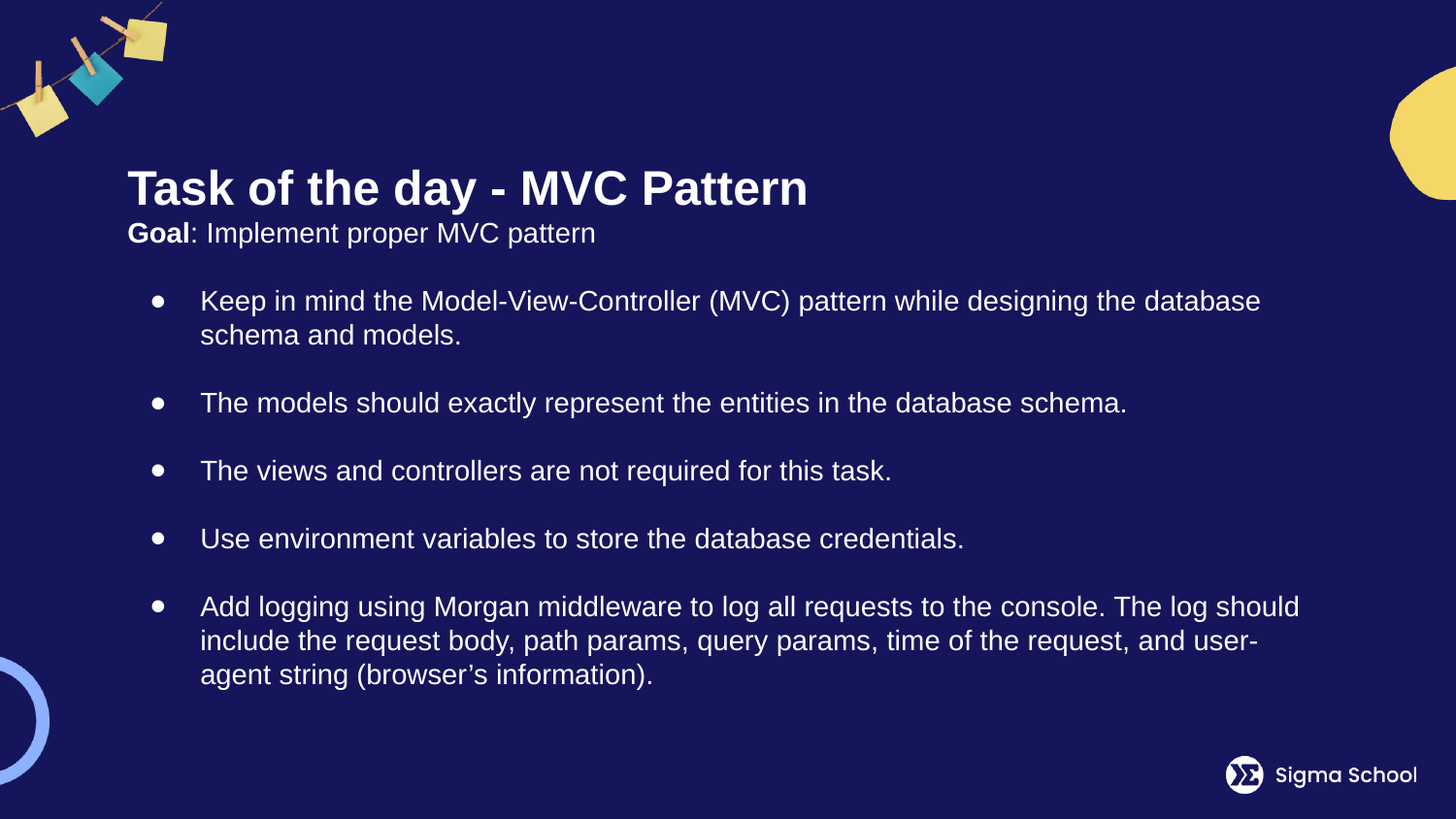

# Task of the day - MVC Pattern Goal: Implement proper MVC pattern

Keep in mind the Model-View-Controller (MVC) pattern while designing the database schema and models.

The models should exactly represent the entities in the database schema.

The views and controllers are not required for this task.

Use environment variables to store the database credentials.

Add logging using Morgan middleware to log all requests to the console. The log should include the request body, path params, query params, time of the request, and user-agent string (browser’s information).